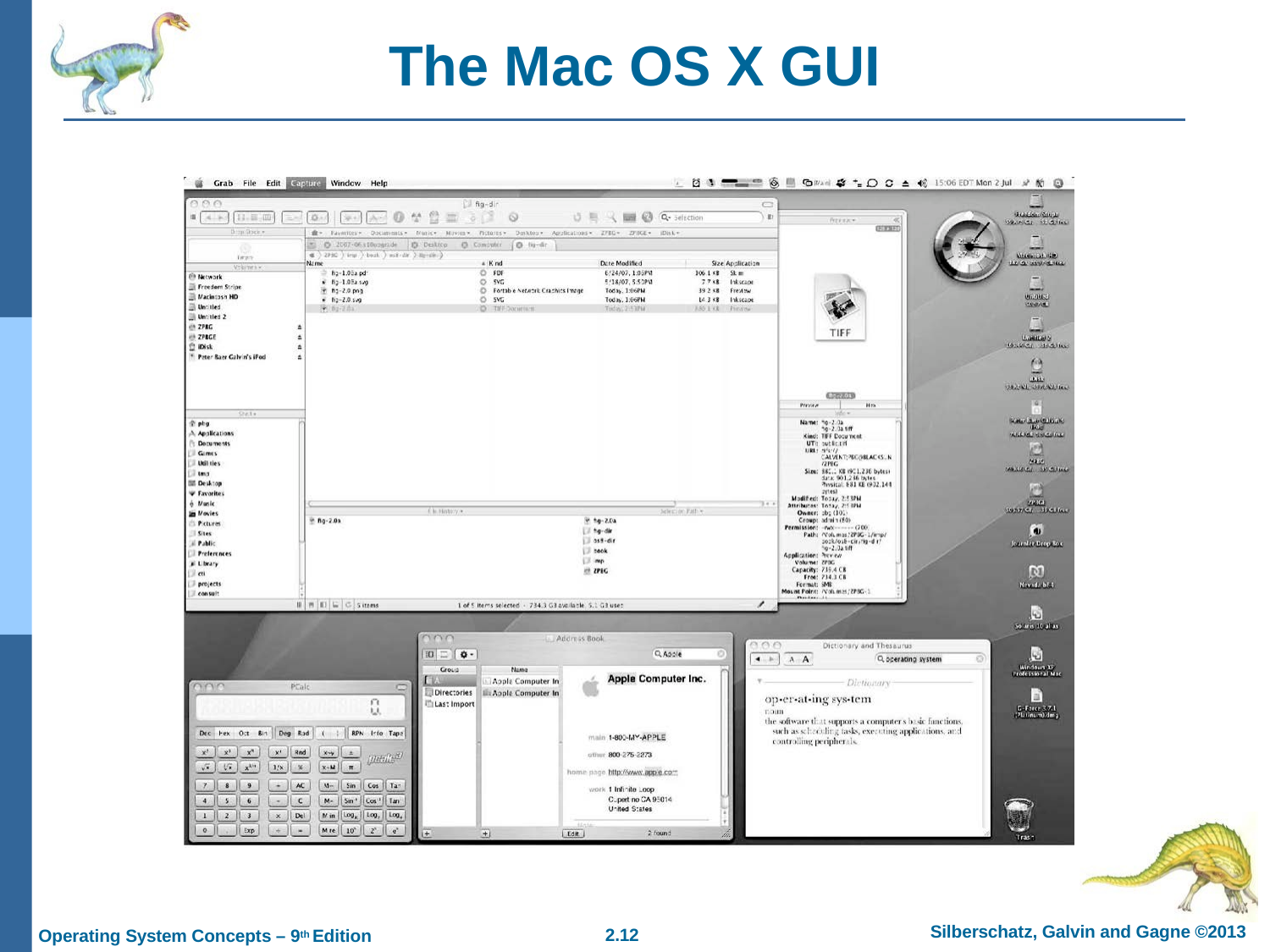

# The Mac OS X GUI

Silberschatz, Galvin and Gagne ©2013
2.12
Operating System Concepts – 9th Edition